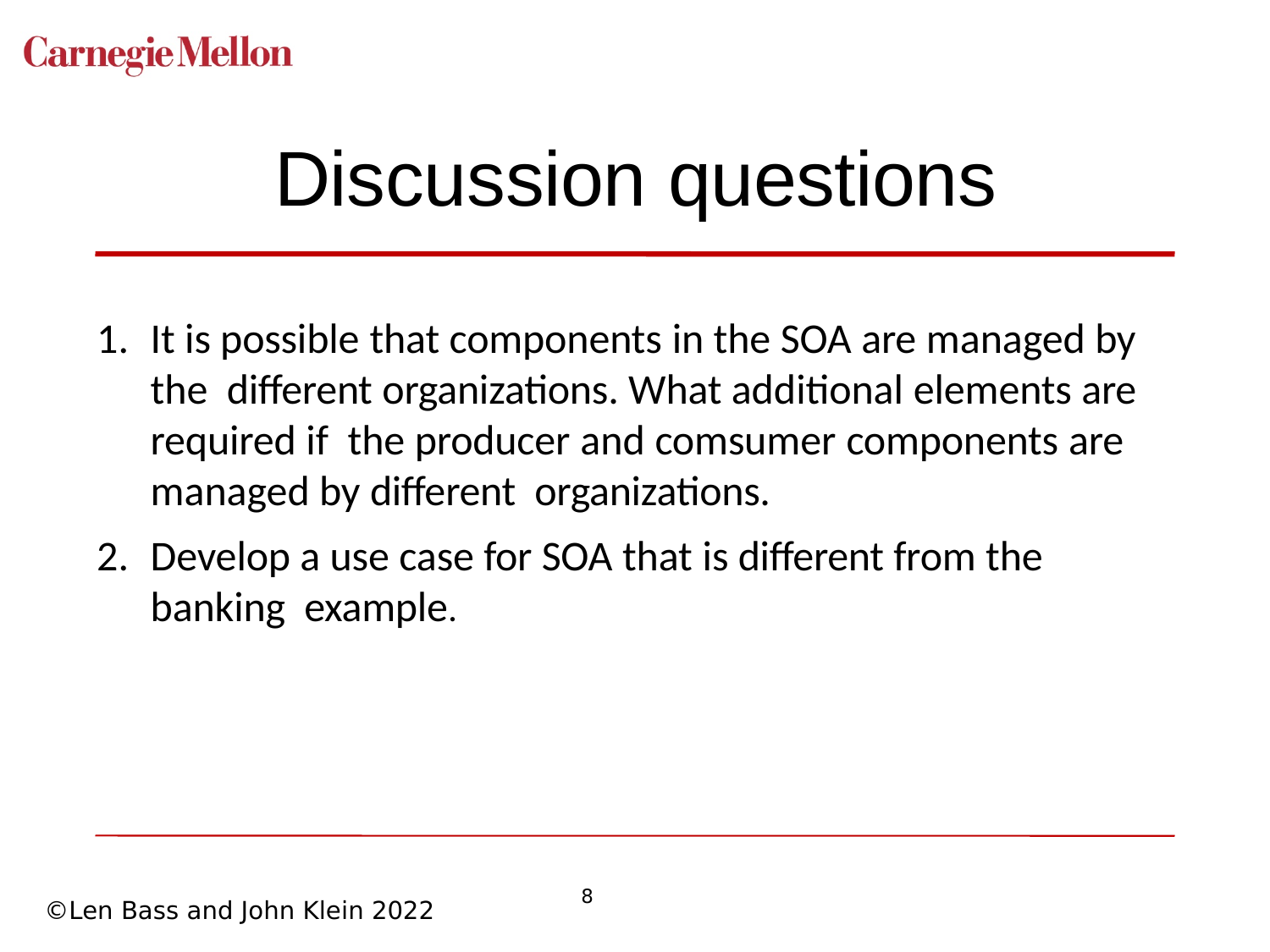

# Discussion questions
It is possible that components in the SOA are managed by the  different organizations. What additional elements are required if  the producer and comsumer components are managed by different  organizations.
Develop a use case for SOA that is different from the banking  example.
8